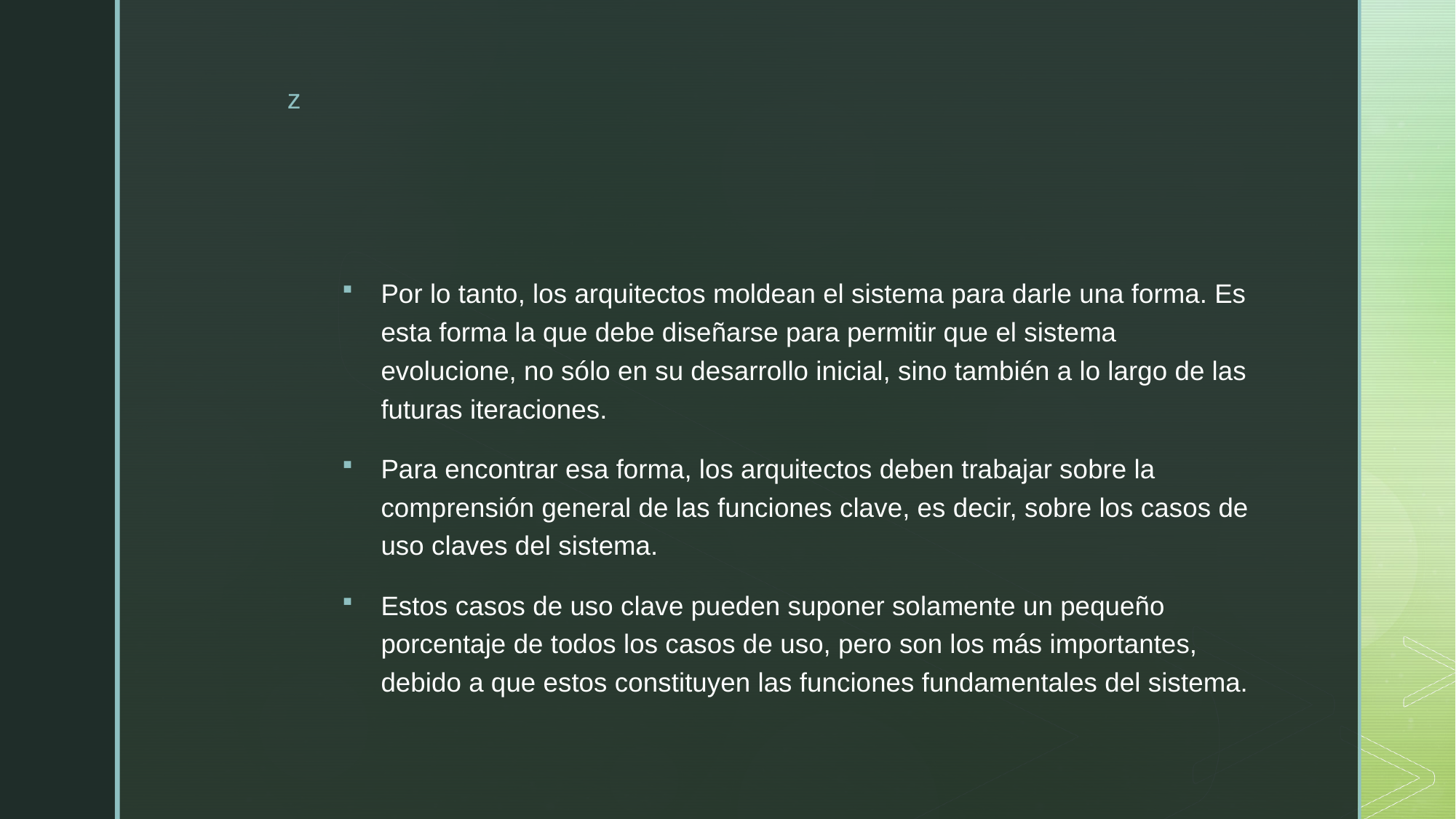

#
Por lo tanto, los arquitectos moldean el sistema para darle una forma. Es esta forma la que debe diseñarse para permitir que el sistema evolucione, no sólo en su desarrollo inicial, sino también a lo largo de las futuras iteraciones.
Para encontrar esa forma, los arquitectos deben trabajar sobre la comprensión general de las funciones clave, es decir, sobre los casos de uso claves del sistema.
Estos casos de uso clave pueden suponer solamente un pequeño porcentaje de todos los casos de uso, pero son los más importantes, debido a que estos constituyen las funciones fundamentales del sistema.